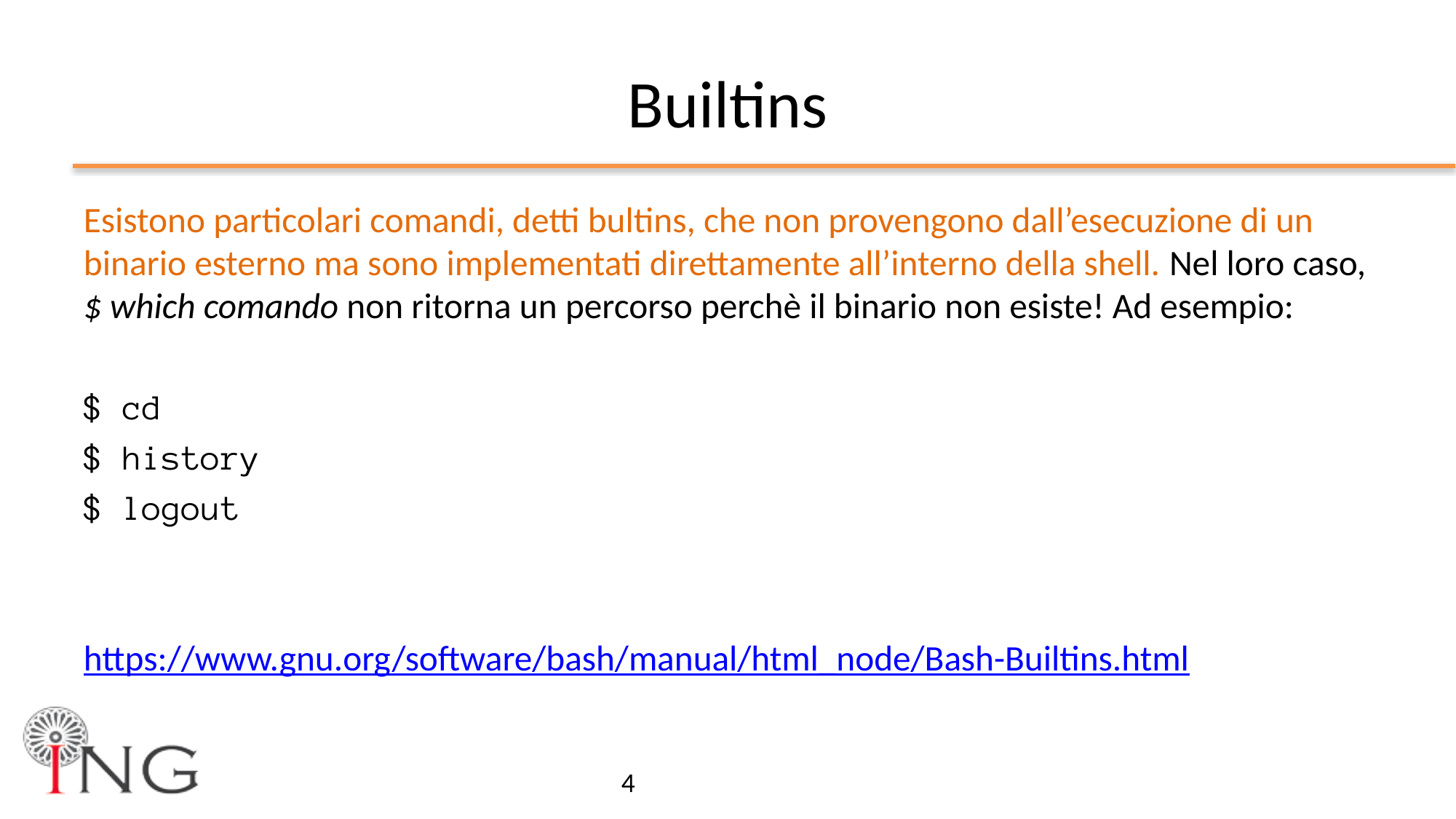

# Builtins
Esistono particolari comandi, detti bultins, che non provengono dall’esecuzione di un binario esterno ma sono implementati direttamente all’interno della shell. Nel loro caso, $ which comando non ritorna un percorso perchè il binario non esiste! Ad esempio:

$ cd
$ history
$ logout

https://www.gnu.org/software/bash/manual/html_node/Bash-Builtins.html
4